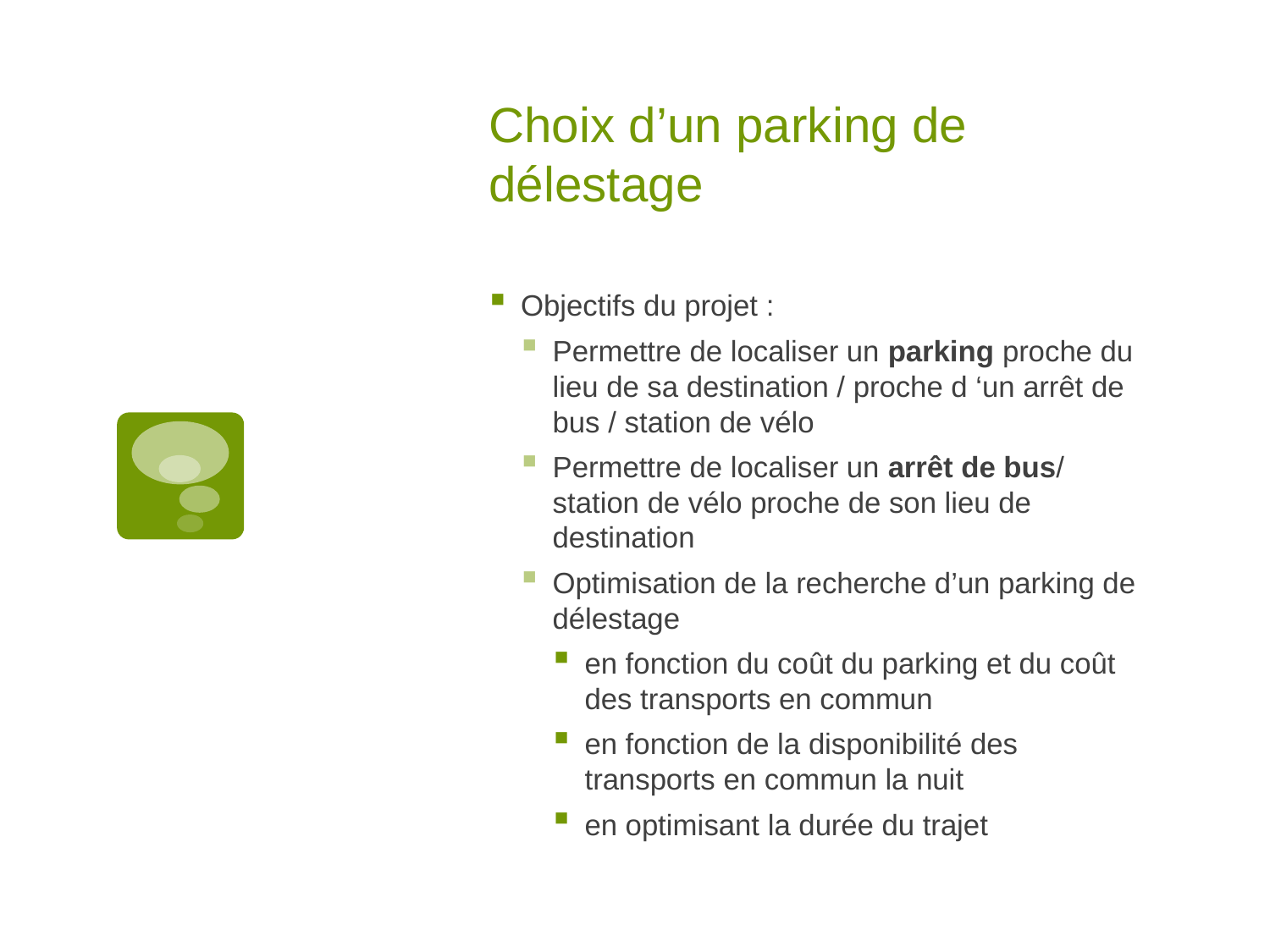

# Choix d’un parking de délestage
Objectifs du projet :
Permettre de localiser un parking proche du lieu de sa destination / proche d ‘un arrêt de bus / station de vélo
Permettre de localiser un arrêt de bus/ station de vélo proche de son lieu de destination
Optimisation de la recherche d’un parking de délestage
en fonction du coût du parking et du coût des transports en commun
en fonction de la disponibilité des transports en commun la nuit
en optimisant la durée du trajet